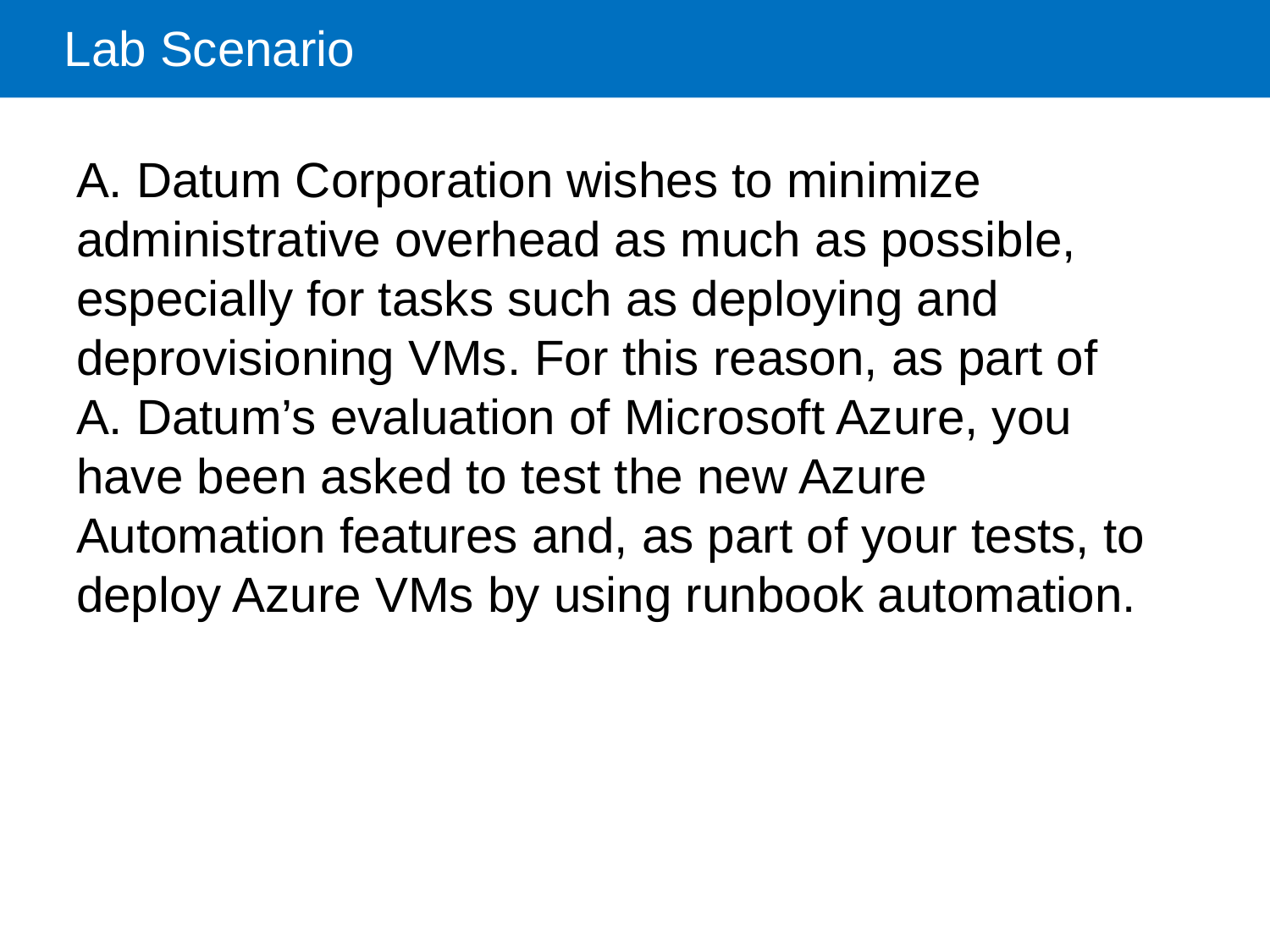

# Lab Scenario
A. Datum Corporation wishes to minimize administrative overhead as much as possible, especially for tasks such as deploying and deprovisioning VMs. For this reason, as part of
A. Datum’s evaluation of Microsoft Azure, you have been asked to test the new Azure Automation features and, as part of your tests, to deploy Azure VMs by using runbook automation.